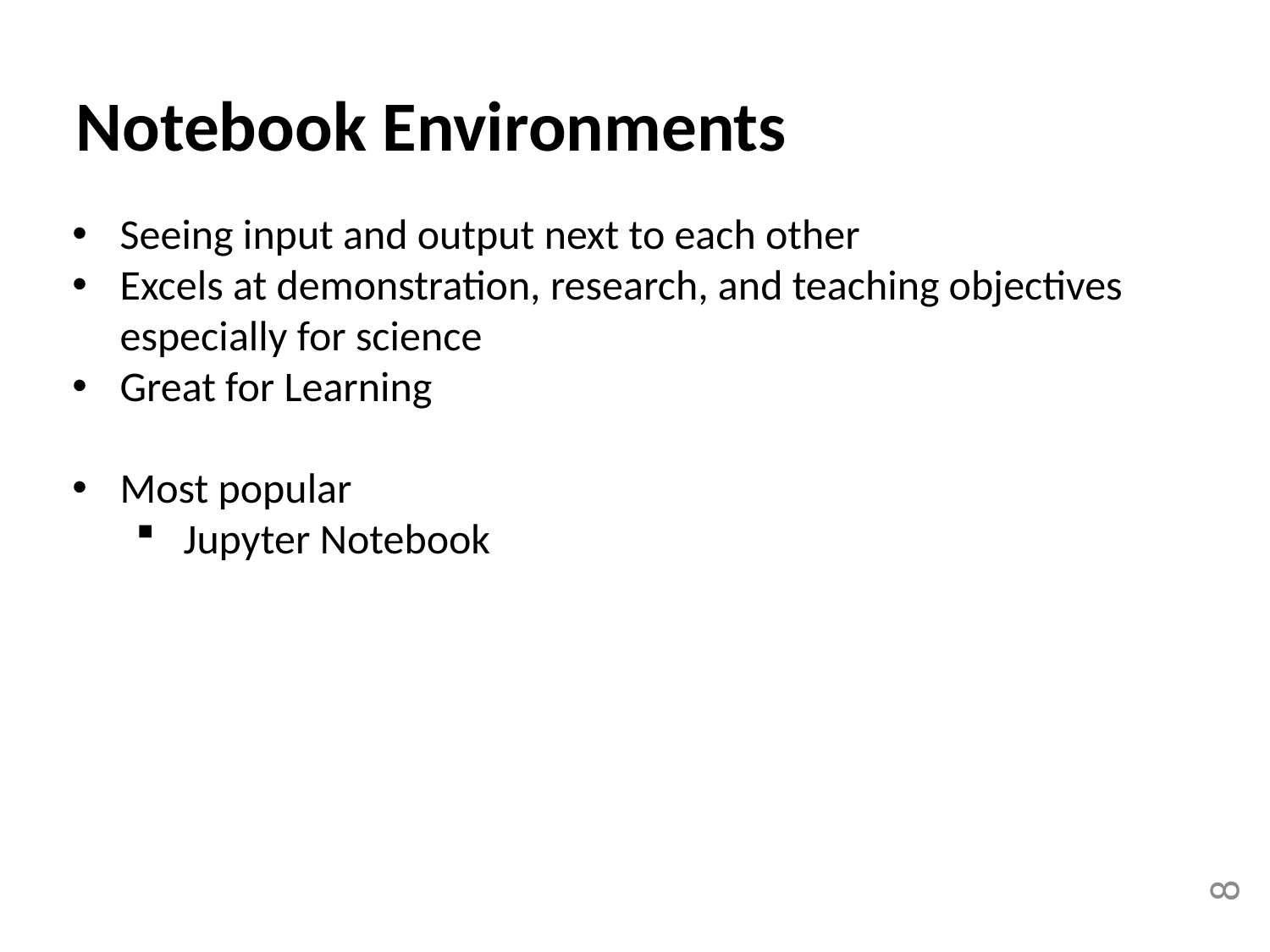

Notebook Environments
Seeing input and output next to each other
Excels at demonstration, research, and teaching objectives especially for science
Great for Learning

Most popular
Jupyter Notebook
8